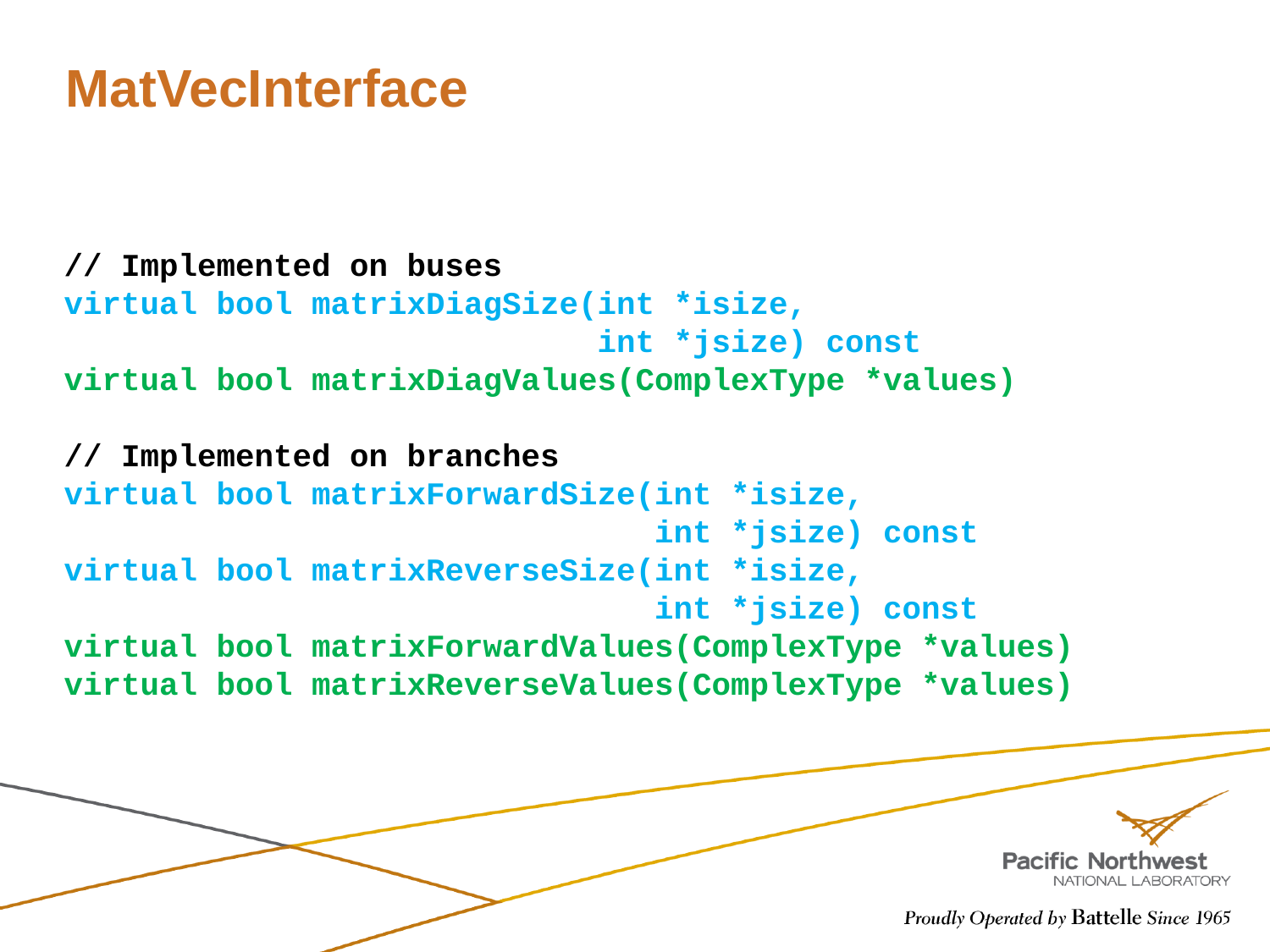

# MatVecInterface
// Implemented on buses
virtual bool matrixDiagSize(int *isize,
                            int *jsize) const
virtual bool matrixDiagValues(ComplexType *values)

// Implemented on branches
virtual bool matrixForwardSize(int *isize,
                               int *jsize) const
virtual bool matrixReverseSize(int *isize,
                               int *jsize) const
virtual bool matrixForwardValues(ComplexType *values)
virtual bool matrixReverseValues(ComplexType *values)